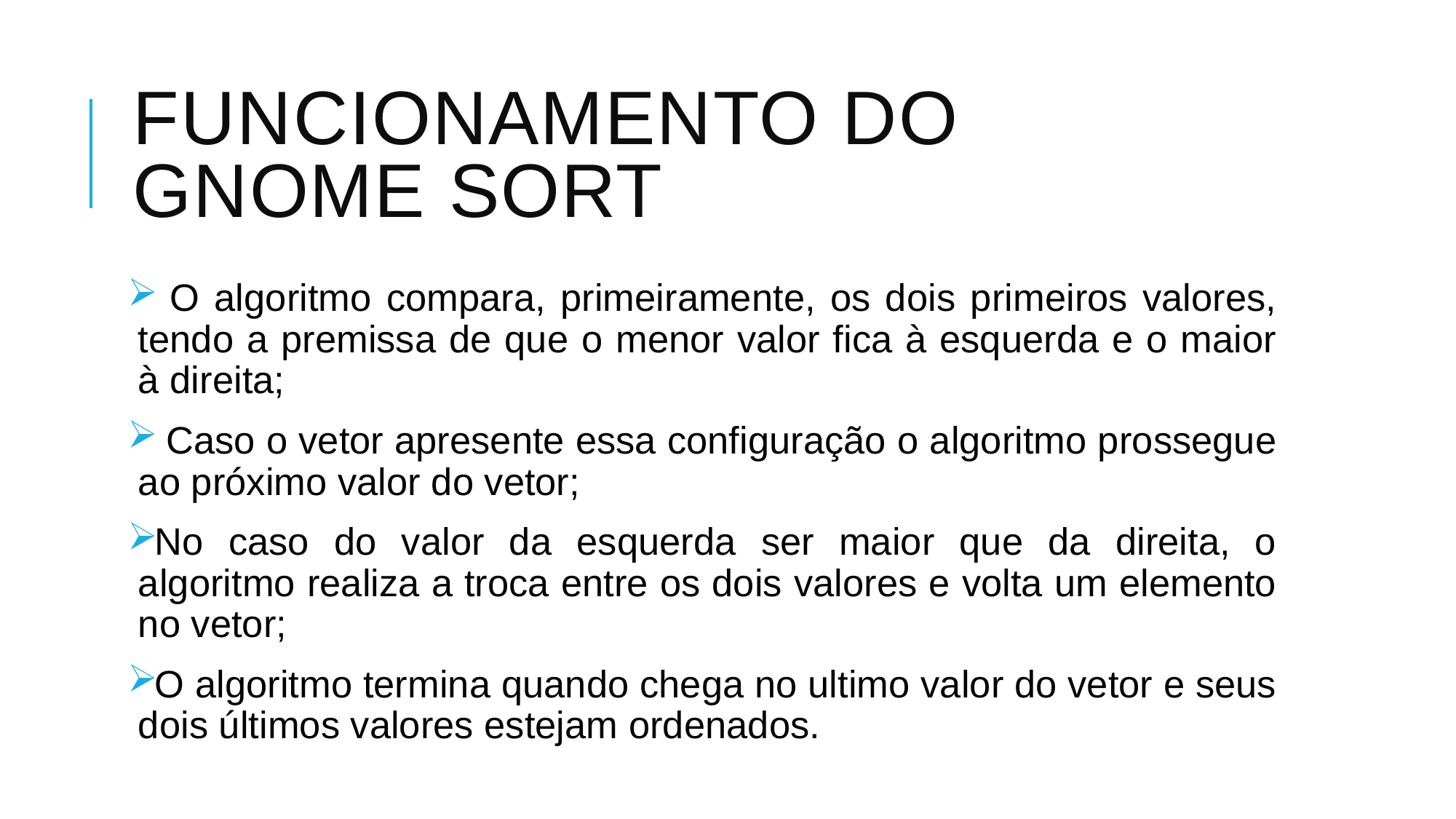

# Funcionamento do GNOME SORT
 O algoritmo compara, primeiramente, os dois primeiros valores, tendo a premissa de que o menor valor fica à esquerda e o maior à direita;
 Caso o vetor apresente essa configuração o algoritmo prossegue ao próximo valor do vetor;
No caso do valor da esquerda ser maior que da direita, o algoritmo realiza a troca entre os dois valores e volta um elemento no vetor;
O algoritmo termina quando chega no ultimo valor do vetor e seus dois últimos valores estejam ordenados.